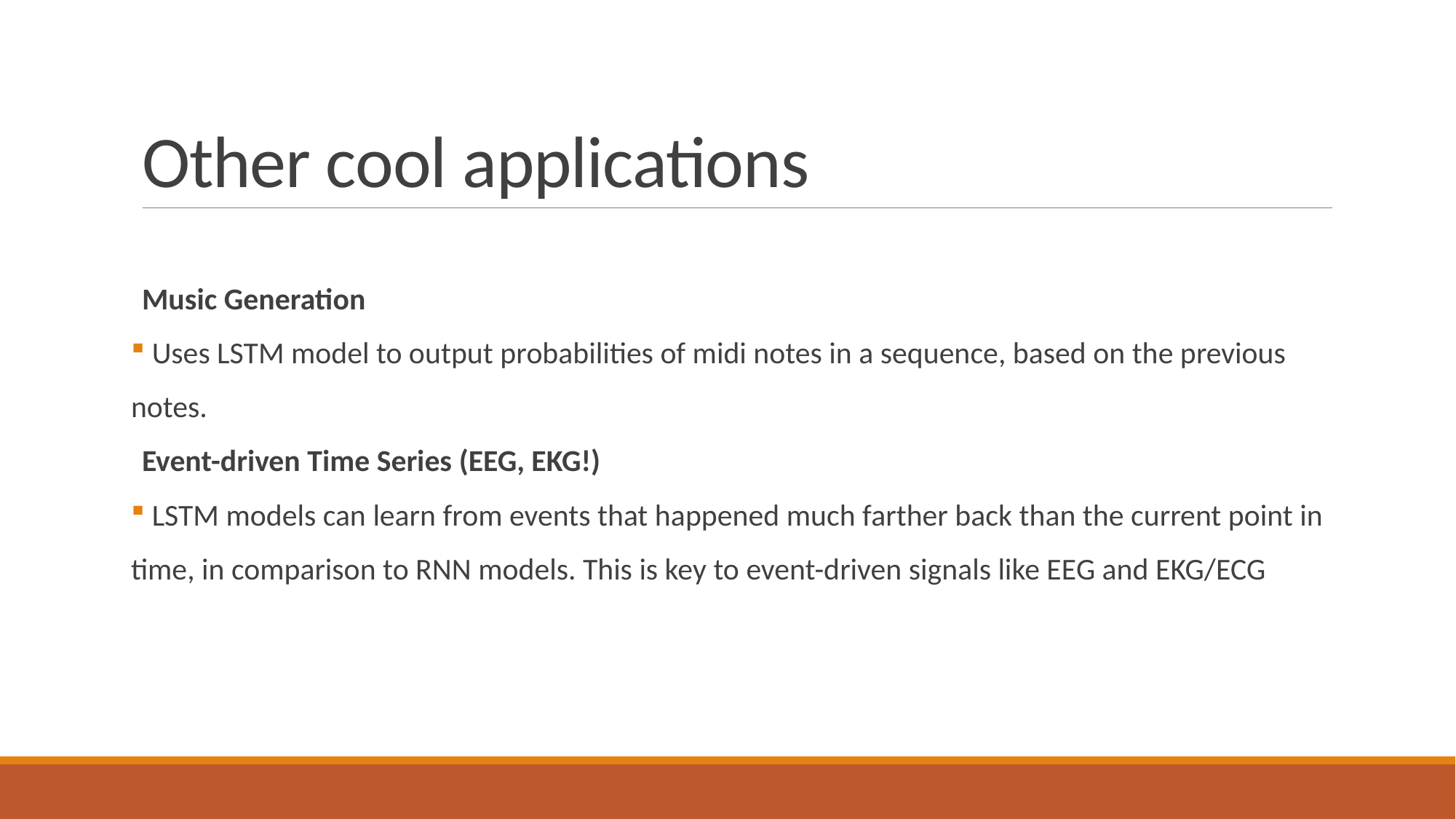

# Other cool applications

Music Generation
 Uses LSTM model to output probabilities of midi notes in a sequence, based on the previous
notes.
Event-driven Time Series (EEG, EKG!)
 LSTM models can learn from events that happened much farther back than the current point in
time, in comparison to RNN models. This is key to event-driven signals like EEG and EKG/ECG